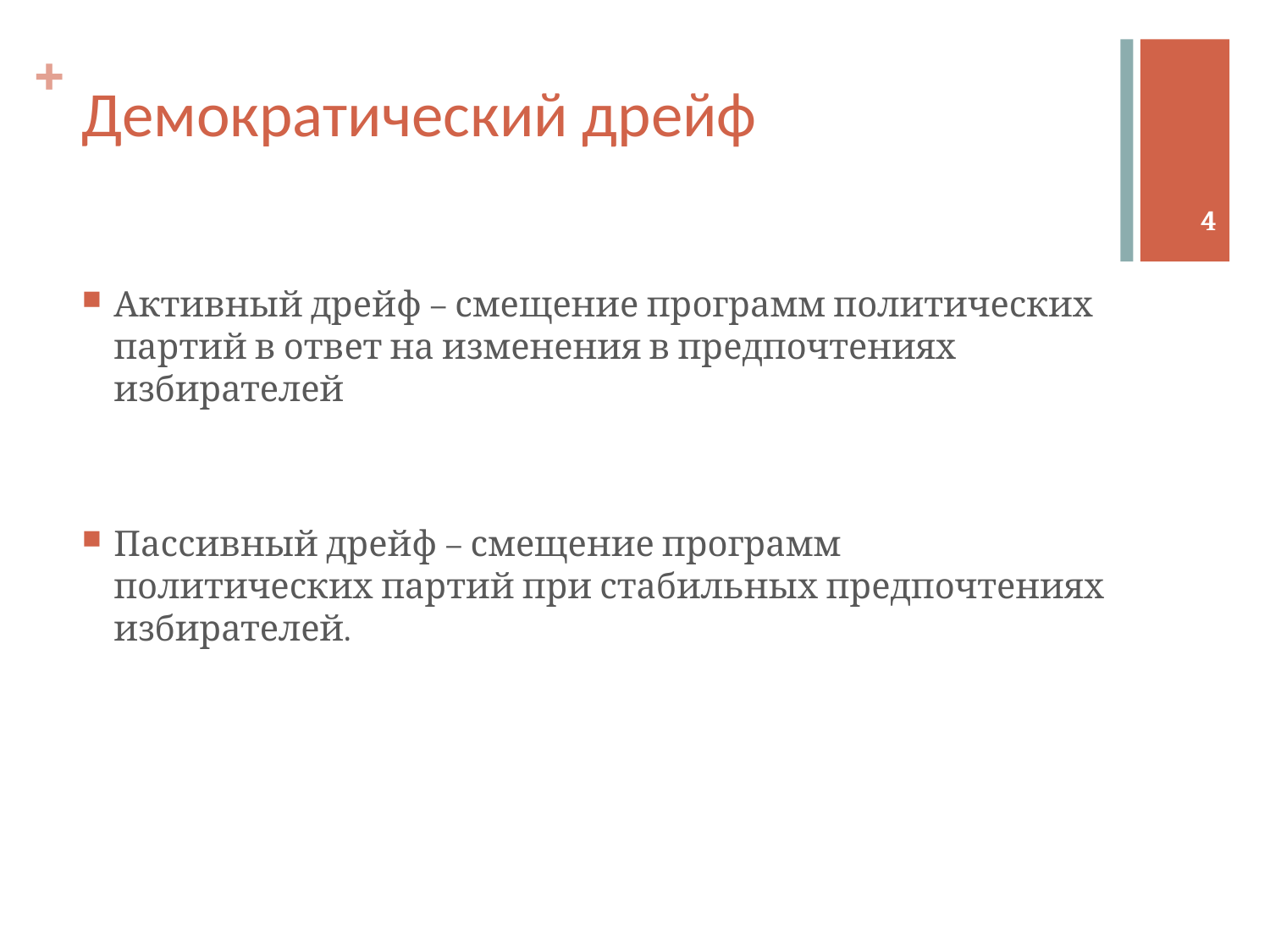

# Демократический дрейф
4
Активный дрейф – смещение программ политических партий в ответ на изменения в предпочтениях избирателей

Пассивный дрейф – смещение программ политических партий при стабильных предпочтениях избирателей.